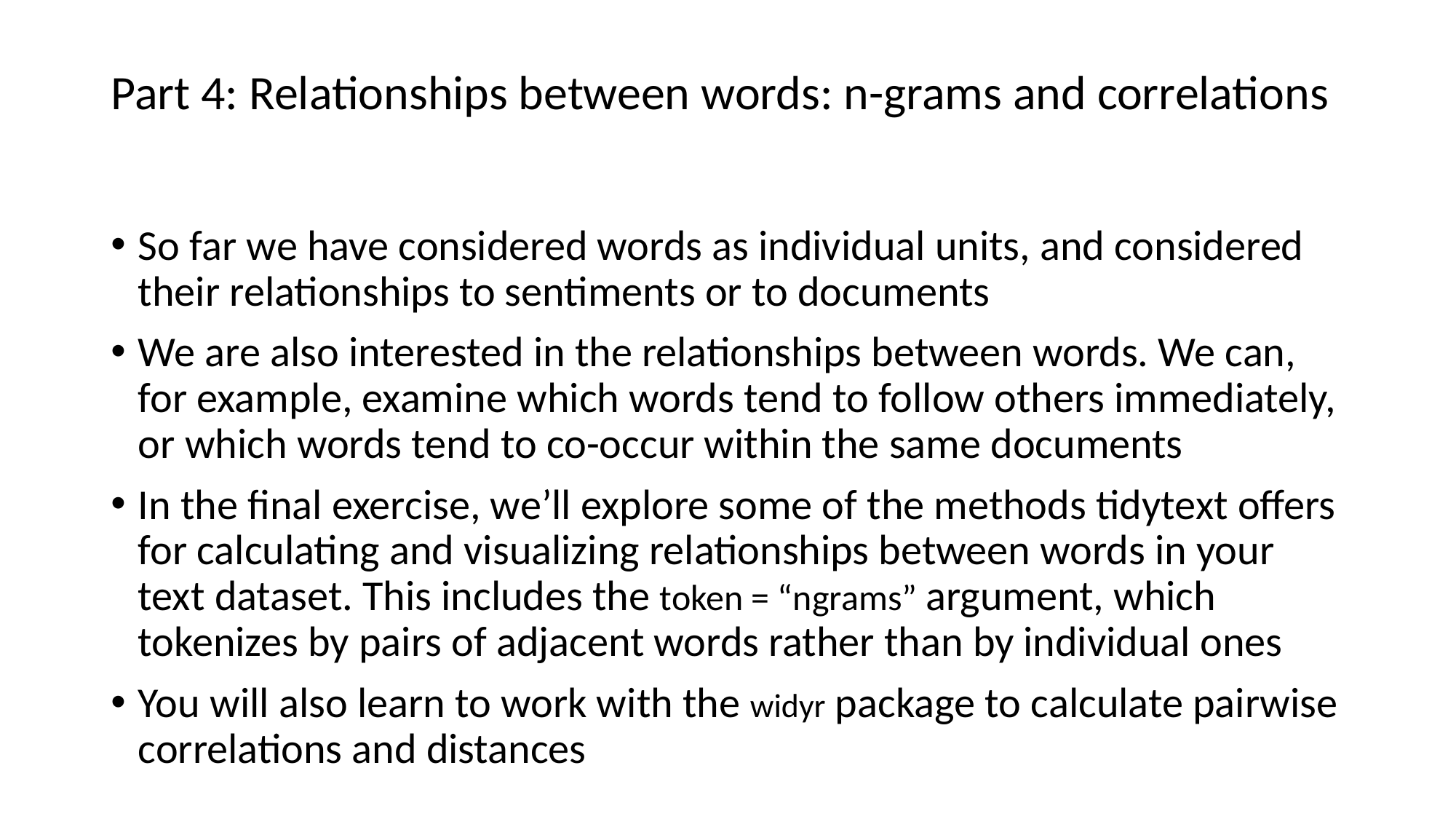

# Part 4: Relationships between words: n-grams and correlations
So far we have considered words as individual units, and considered their relationships to sentiments or to documents
We are also interested in the relationships between words. We can, for example, examine which words tend to follow others immediately, or which words tend to co-occur within the same documents
In the final exercise, we’ll explore some of the methods tidytext offers for calculating and visualizing relationships between words in your text dataset. This includes the token = “ngrams” argument, which tokenizes by pairs of adjacent words rather than by individual ones
You will also learn to work with the widyr package to calculate pairwise correlations and distances